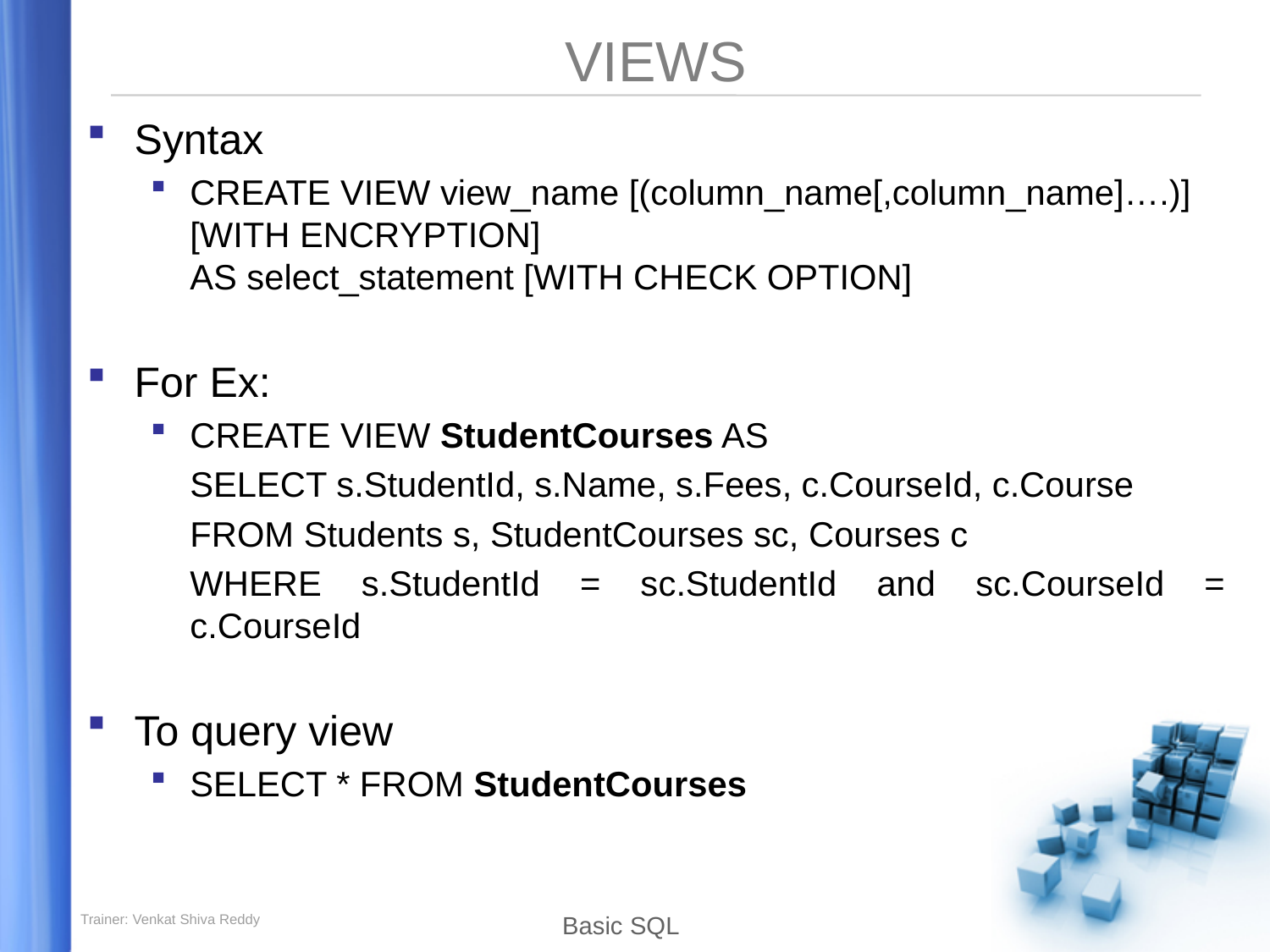

# VIEWS
Syntax
CREATE VIEW view_name [(column_name[,column_name]….)]
[WITH ENCRYPTION]
AS select_statement [WITH CHECK OPTION]

For Ex:
CREATE VIEW StudentCourses AS
	SELECT s.StudentId, s.Name, s.Fees, c.CourseId, c.Course
	FROM Students s, StudentCourses sc, Courses c
	WHERE s.StudentId = sc.StudentId and sc.CourseId = c.CourseId

To query view
SELECT * FROM StudentCourses